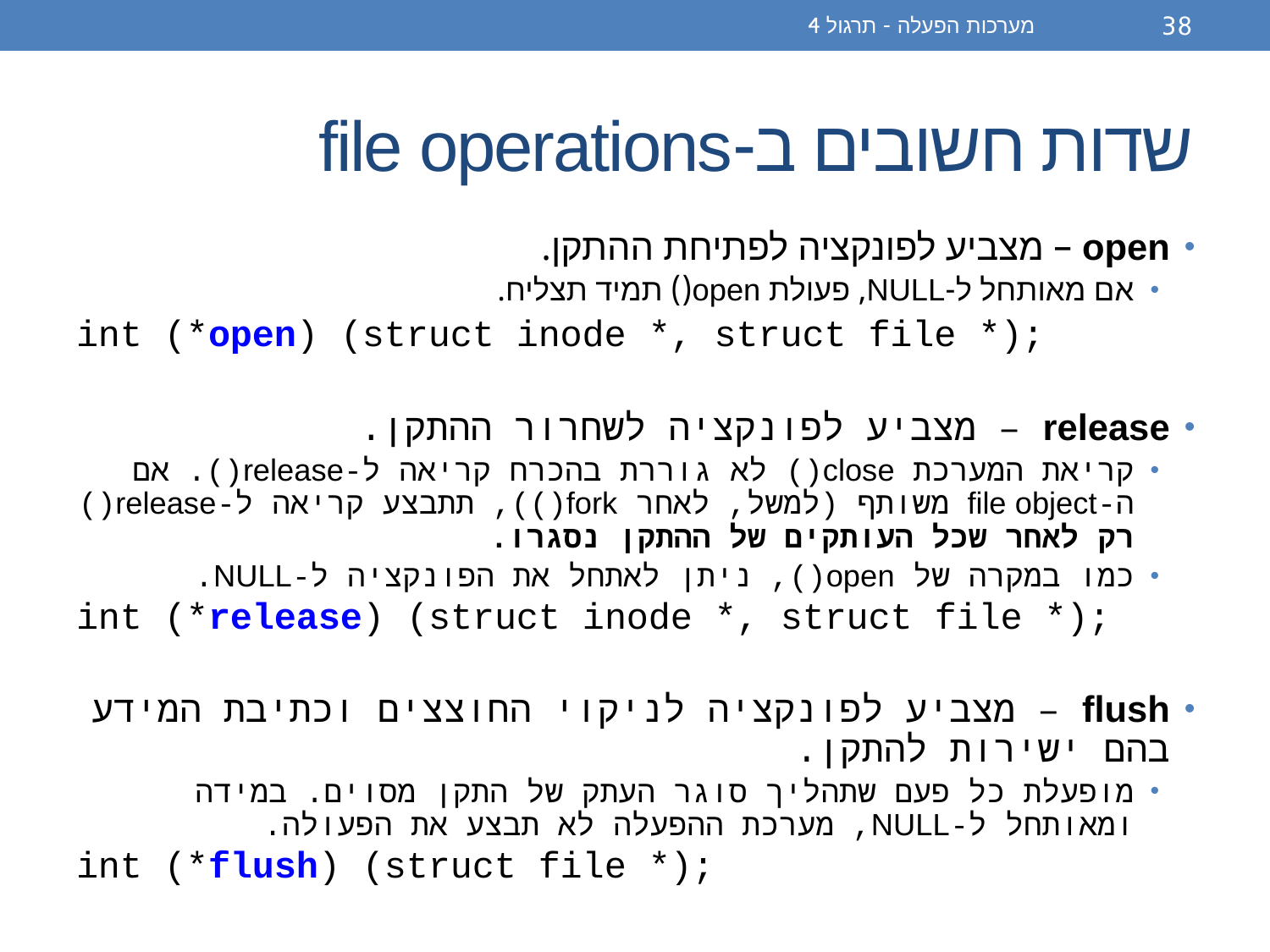

מערכות הפעלה - תרגול 4
38
# שדות חשובים ב-file operations
open – מצביע לפונקציה לפתיחת ההתקן.
אם מאותחל ל-NULL, פעולת open() תמיד תצליח.
int (*open) (struct inode *, struct file *);

release – מצביע לפונקציה לשחרור ההתקן.
קריאת המערכת close() לא גוררת בהכרח קריאה ל-release(). אם ה-file object משותף (למשל, לאחר fork()), תתבצע קריאה ל-release() רק לאחר שכל העותקים של ההתקן נסגרו.
כמו במקרה של open(), ניתן לאתחל את הפונקציה ל-NULL.
int (*release) (struct inode *, struct file *);

flush – מצביע לפונקציה לניקוי החוצצים וכתיבת המידע בהם ישירות להתקן.
מופעלת כל פעם שתהליך סוגר העתק של התקן מסוים. במידה ומאותחל ל-NULL, מערכת ההפעלה לא תבצע את הפעולה.
int (*flush) (struct file *);